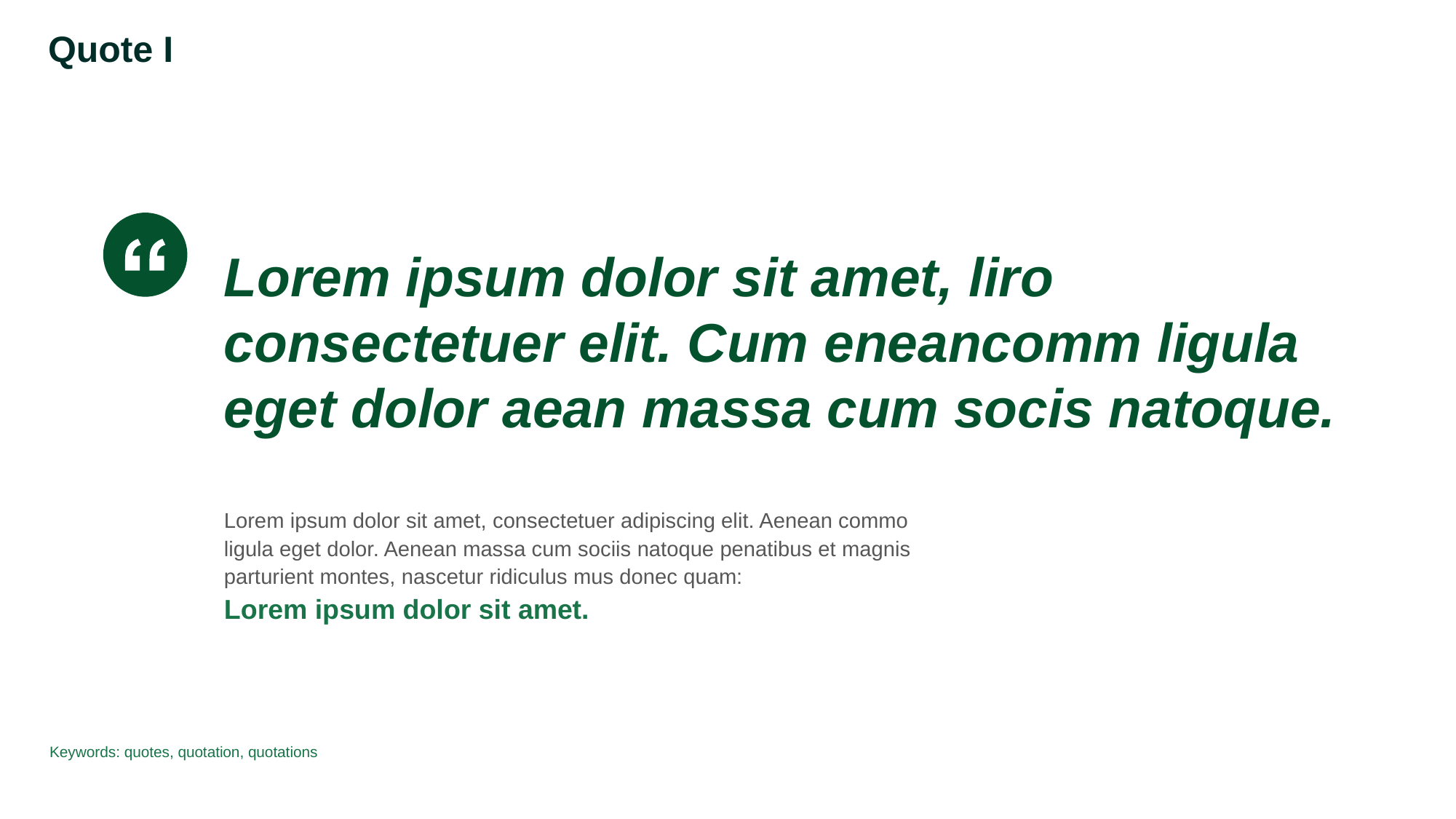

# Quote I

Lorem ipsum dolor sit amet, liro consectetuer elit. Cum eneancomm ligula eget dolor aean massa cum socis natoque.
Lorem ipsum dolor sit amet, consectetuer adipiscing elit. Aenean commo
ligula eget dolor. Aenean massa cum sociis natoque penatibus et magnis parturient montes, nascetur ridiculus mus donec quam:
Lorem ipsum dolor sit amet.
Keywords: quotes, quotation, quotations